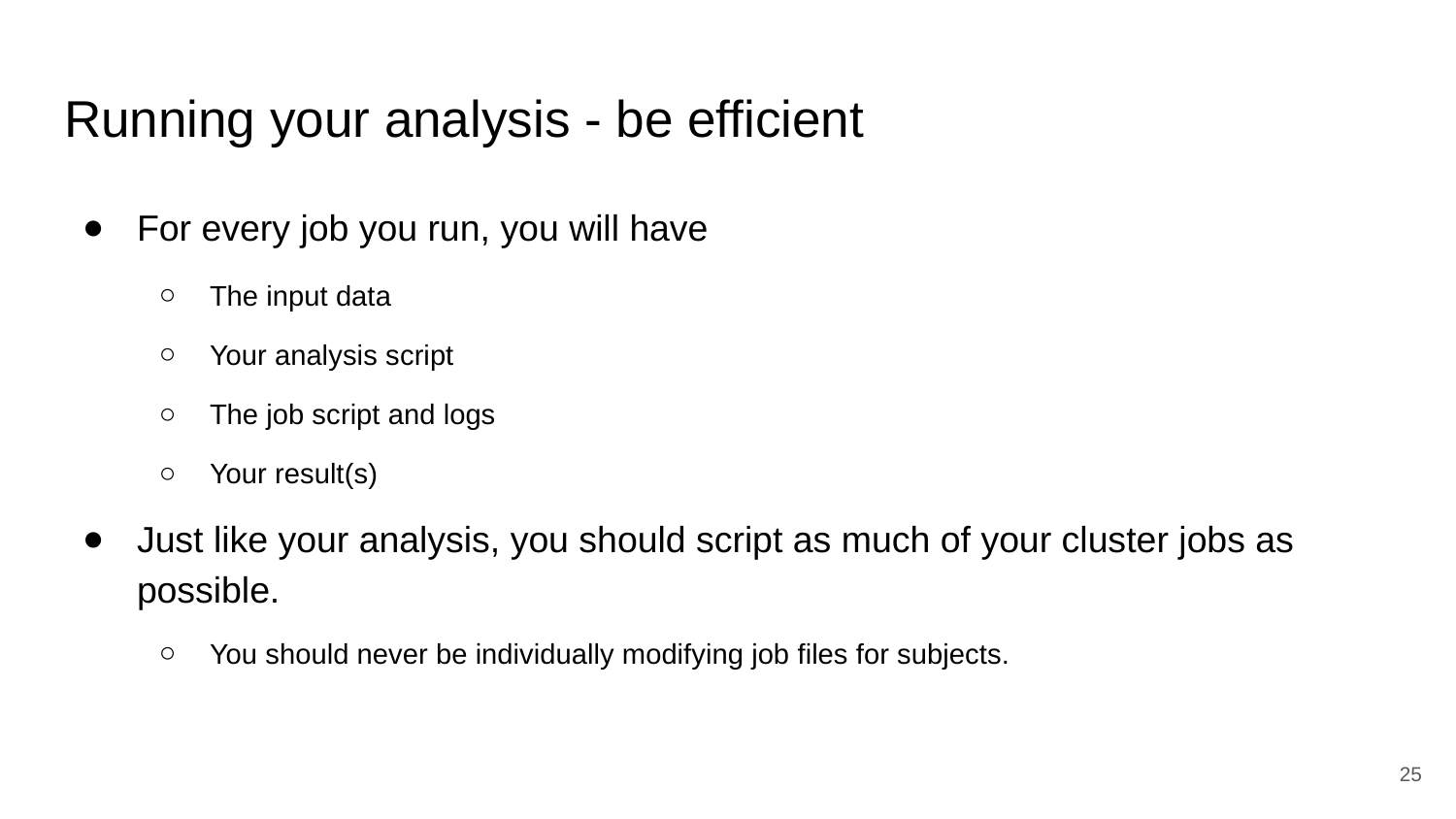

# Running your analysis - be efficient
For every job you run, you will have
The input data
Your analysis script
The job script and logs
Your result(s)
Just like your analysis, you should script as much of your cluster jobs as possible.
You should never be individually modifying job files for subjects.
25